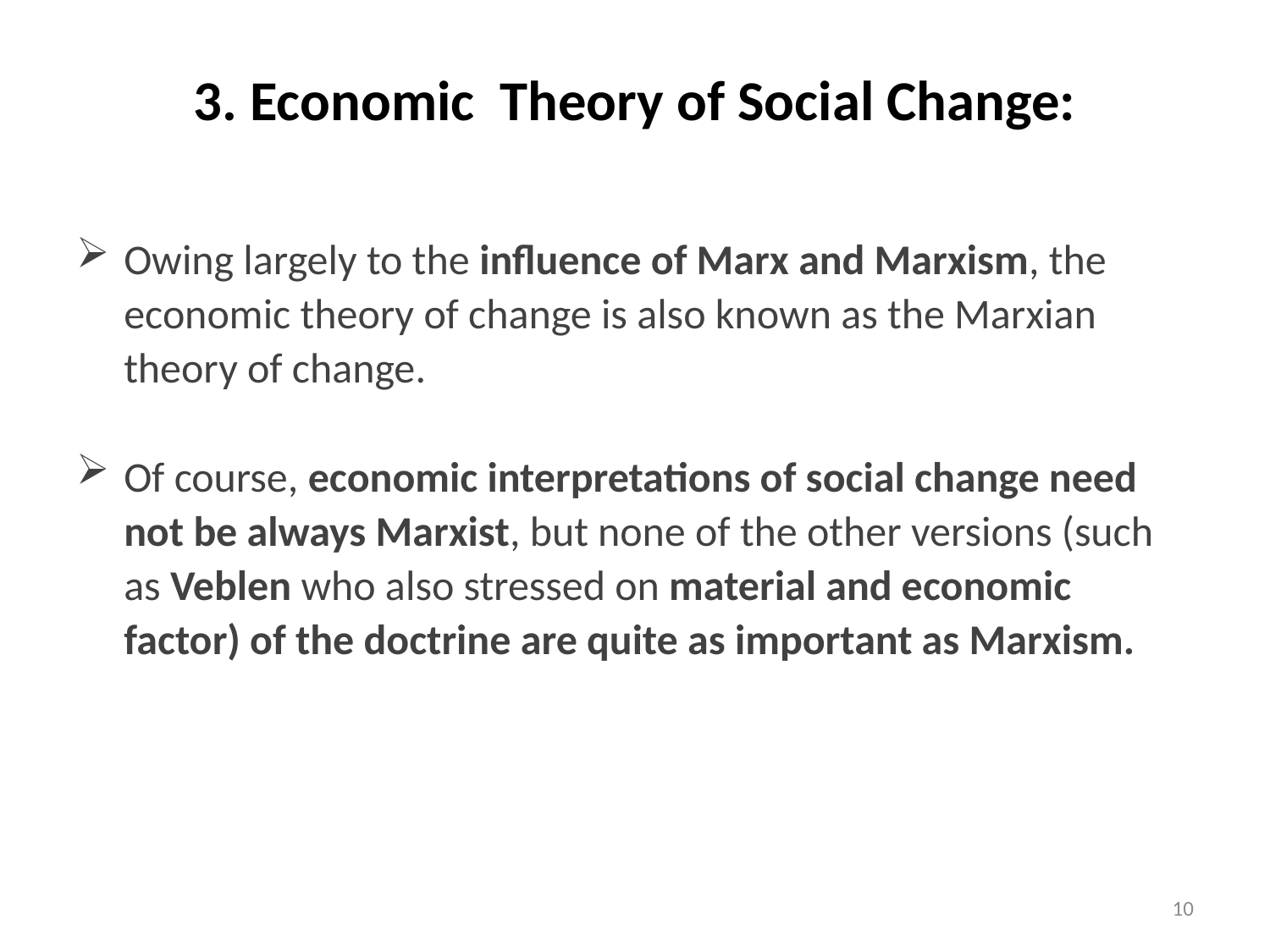

# 3. Economic  Theory of Social Change:
Owing largely to the influence of Marx and Marxism, the economic theory of change is also known as the Marxian theory of change.

Of course, economic interpretations of social change need not be always Marxist, but none of the other versions (such as Veblen who also stressed on material and economic factor) of the doctrine are quite as important as Marxism.

10